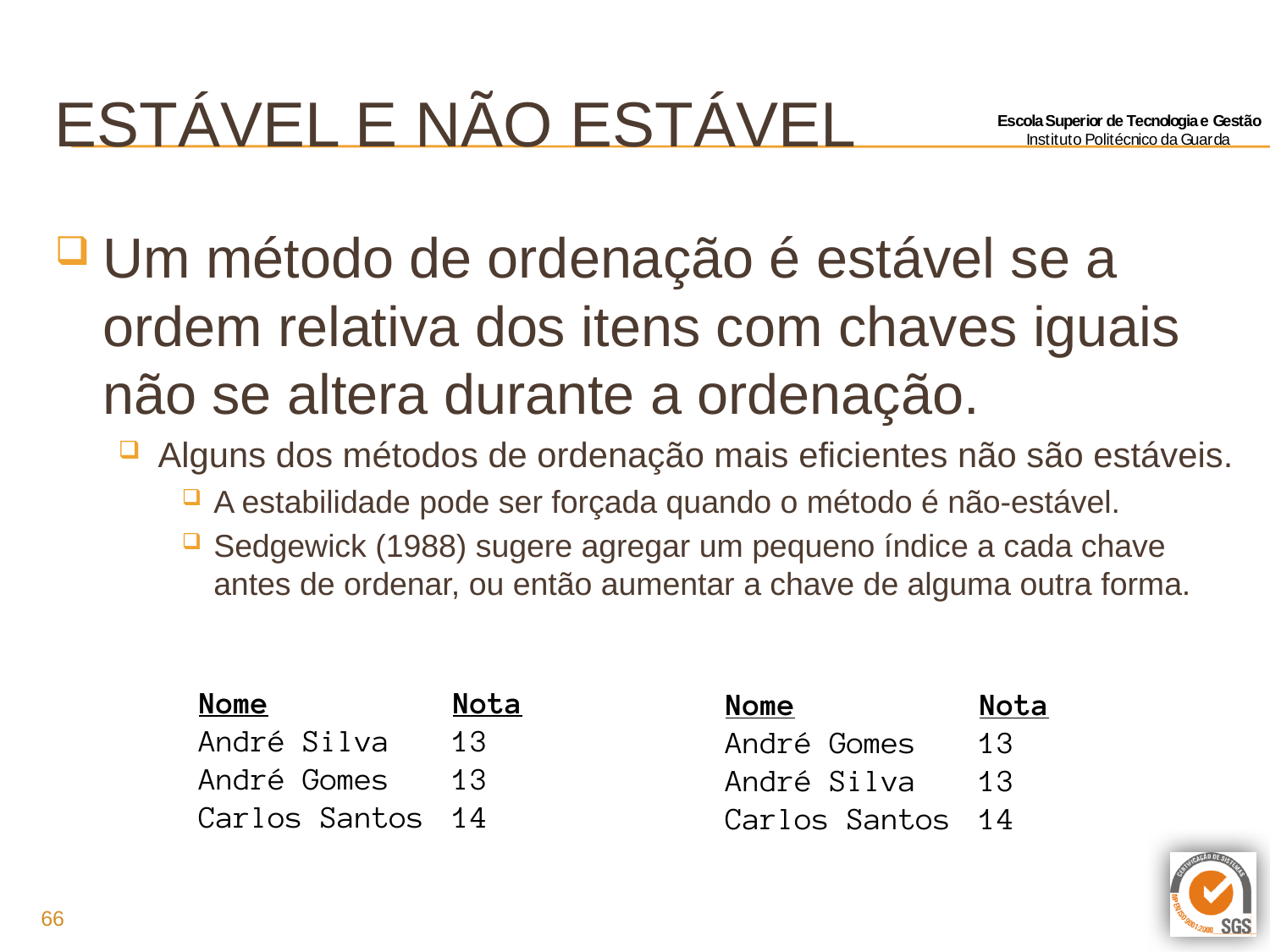

# Estável e não estável
Um método de ordenação é estável se a ordem relativa dos itens com chaves iguais não se altera durante a ordenação.
Alguns dos métodos de ordenação mais eficientes não são estáveis.
A estabilidade pode ser forçada quando o método é não-estável.
Sedgewick (1988) sugere agregar um pequeno índice a cada chave antes de ordenar, ou então aumentar a chave de alguma outra forma.
Nome		Nota
André Silva	13
André Gomes	13
Carlos Santos 	14
Nome		Nota
André Gomes 	13
André Silva	13
Carlos Santos 	14
66